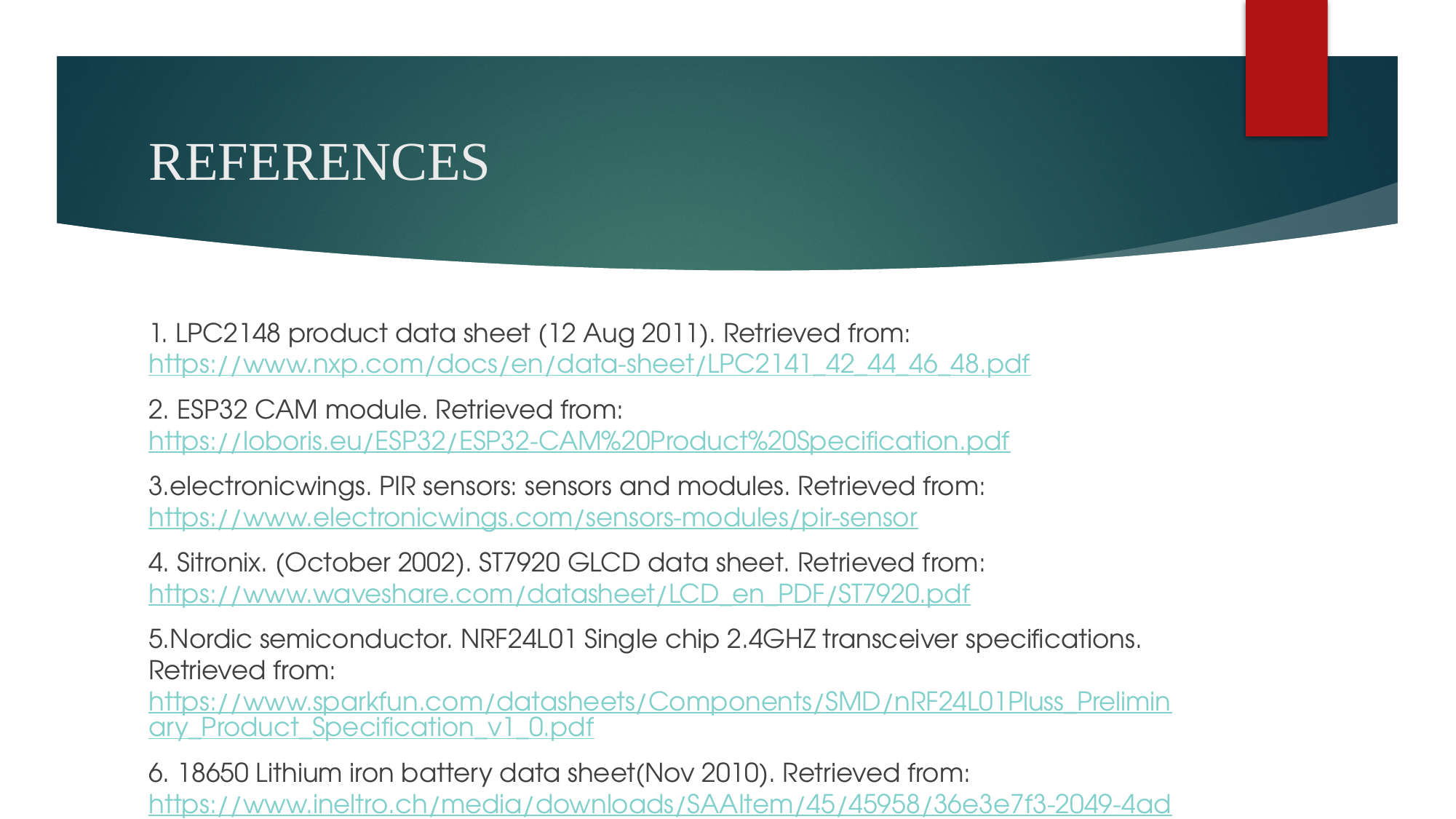

# REFERENCES
1. LPC2148 product data sheet (12 Aug 2011). Retrieved from: https://www.nxp.com/docs/en/data-sheet/LPC2141_42_44_46_48.pdf
2. ESP32 CAM module. Retrieved from: https://loboris.eu/ESP32/ESP32-CAM%20Product%20Specification.pdf
3.electronicwings. PIR sensors: sensors and modules. Retrieved from: https://www.electronicwings.com/sensors-modules/pir-sensor
4. Sitronix. (October 2002). ST7920 GLCD data sheet. Retrieved from: https://www.waveshare.com/datasheet/LCD_en_PDF/ST7920.pdf
5.Nordic semiconductor. NRF24L01 Single chip 2.4GHZ transceiver specifications. Retrieved from: https://www.sparkfun.com/datasheets/Components/SMD/nRF24L01Pluss_Preliminary_Product_Specification_v1_0.pdf
6. 18650 Lithium iron battery data sheet(Nov 2010). Retrieved from: https://www.ineltro.ch/media/downloads/SAAItem/45/45958/36e3e7f3-2049-4adb-a2a7-79c654d92915.pdf